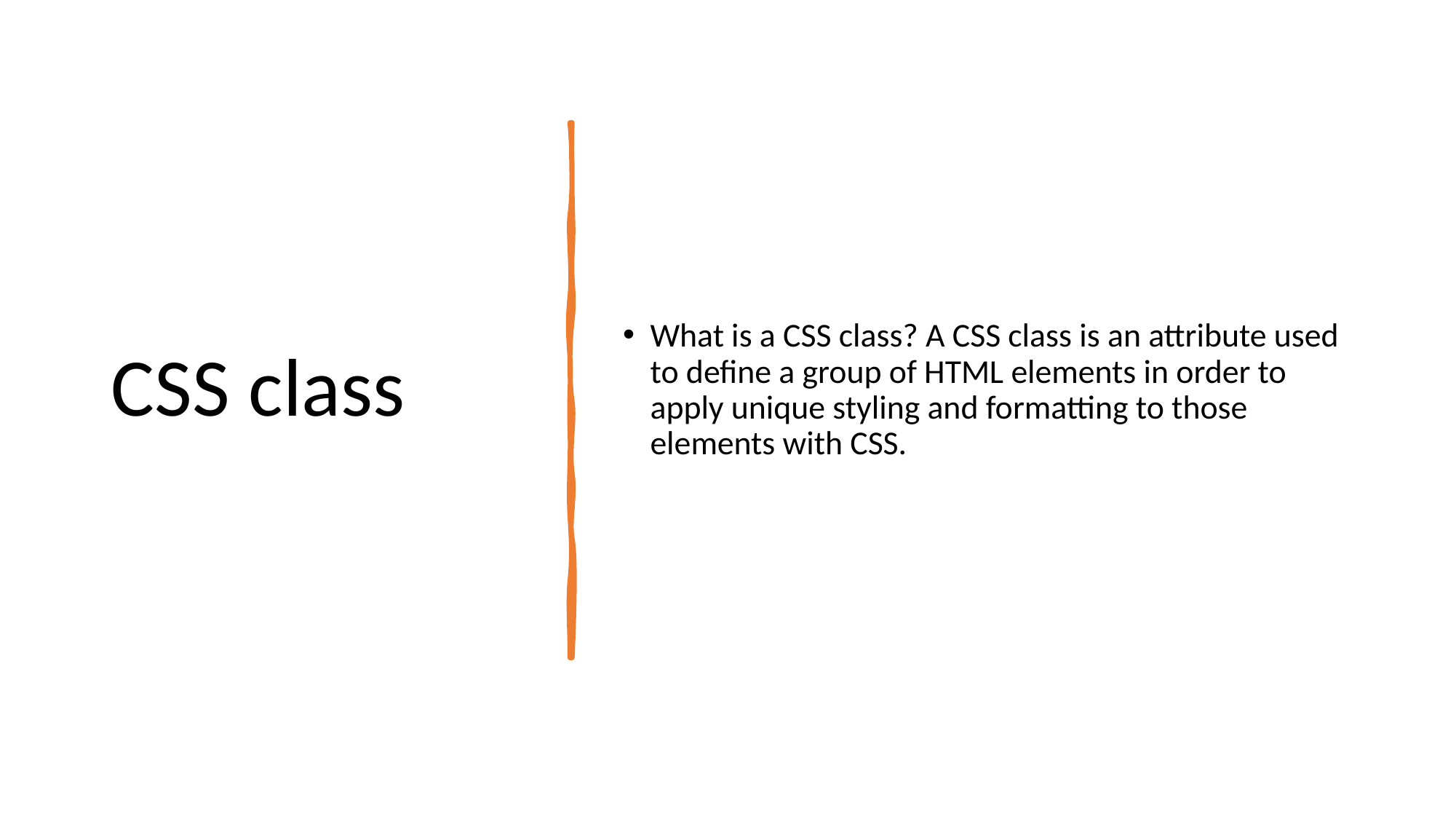

# CSS class
What is a CSS class? A CSS class is an attribute used to define a group of HTML elements in order to apply unique styling and formatting to those elements with CSS.